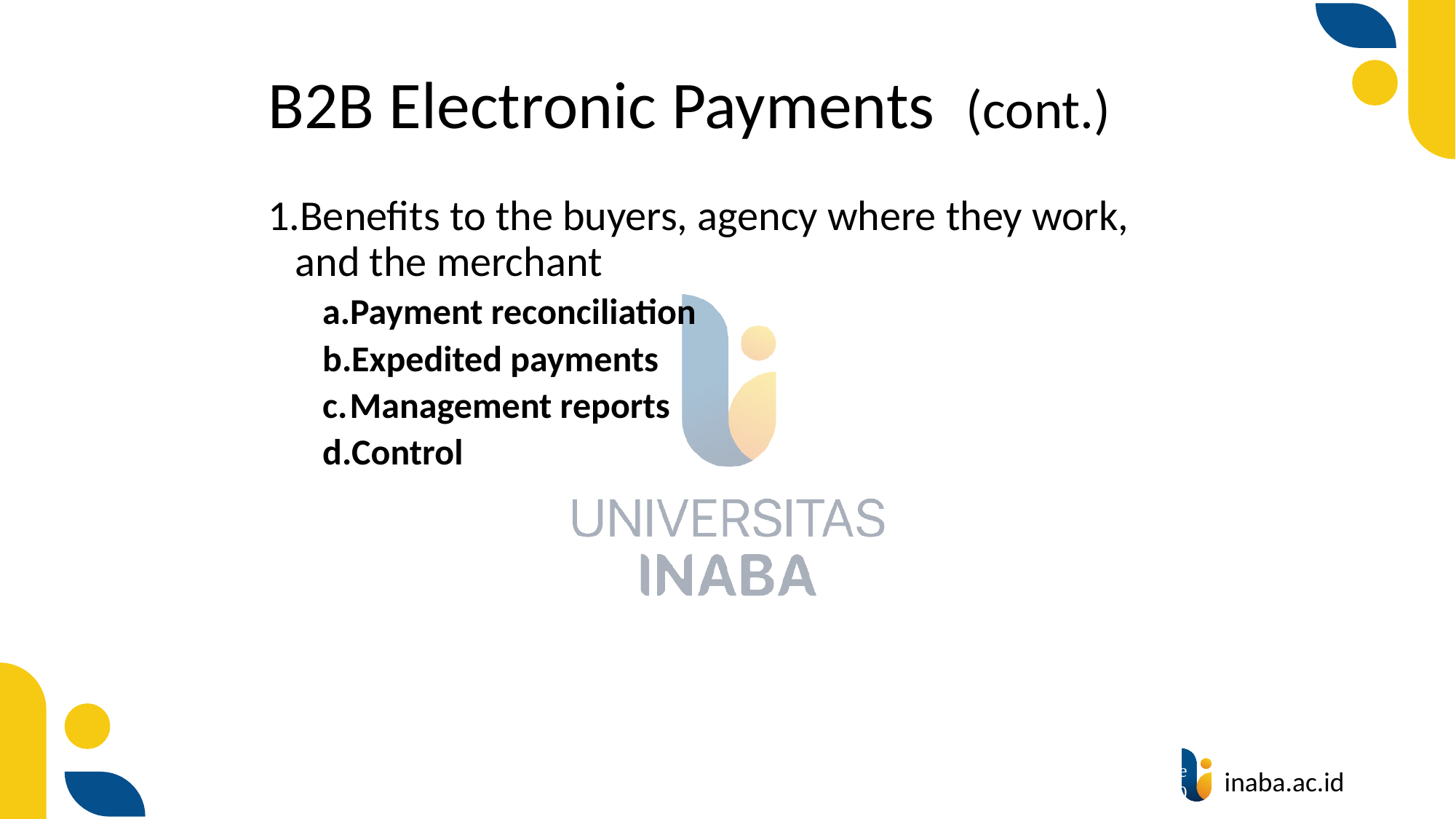

# B2B Electronic Payments  (cont.)
Benefits to the buyers, agency where they work, and the merchant
Payment reconciliation
Expedited payments
Management reports
Control
60
© Prentice Hall 2020